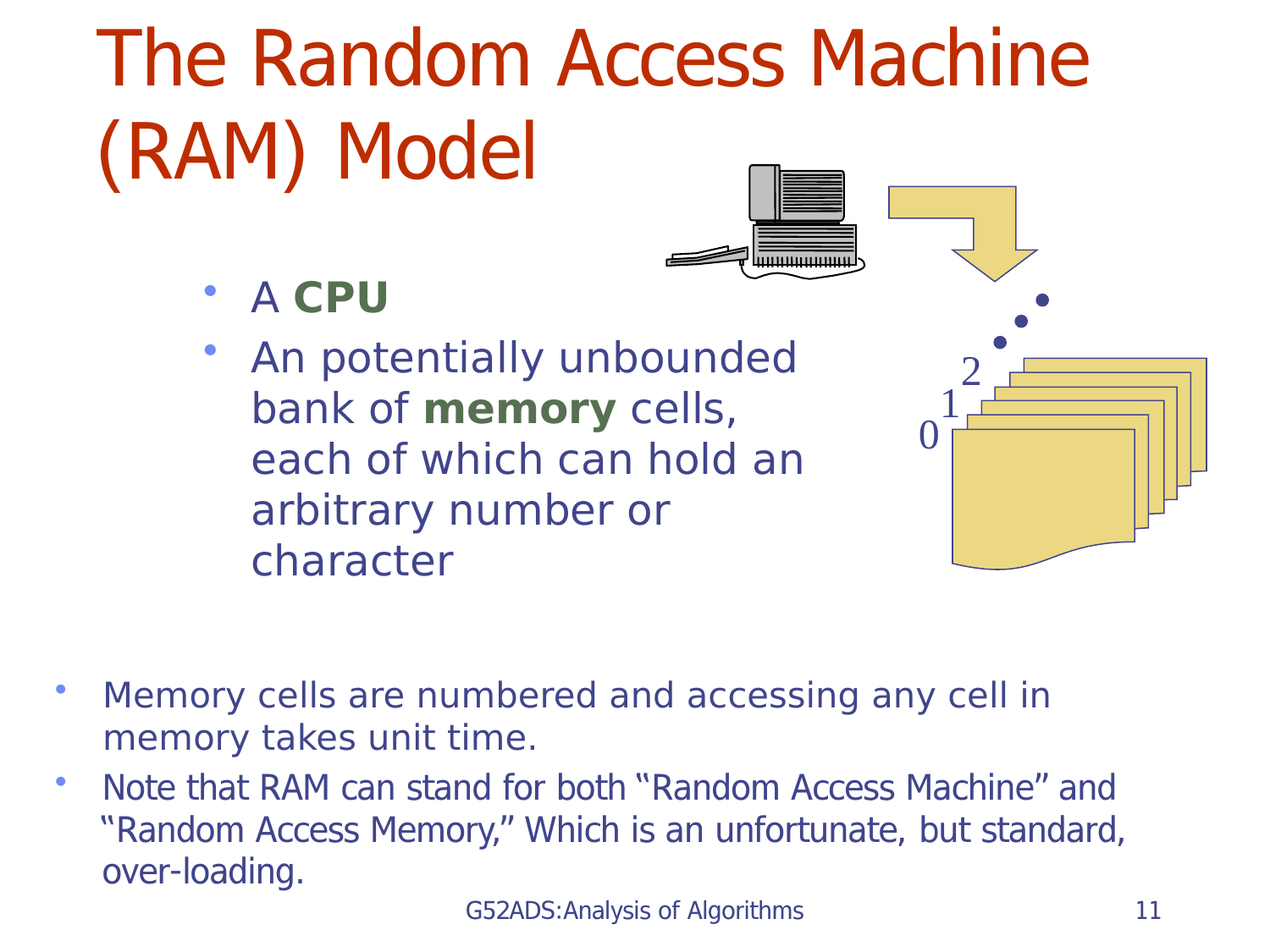

# The Random Access Machine (RAM) Model

2

1
0

A CPU
An potentially unbounded bank of memory cells, each of which can hold an arbitrary number or character
Memory cells are numbered and accessing any cell in memory takes unit time.
Note that RAM can stand for both “Random Access Machine” and “Random Access Memory,” Which is an unfortunate, but standard, over-loading.

G52ADS:Analysis of Algorithms
11